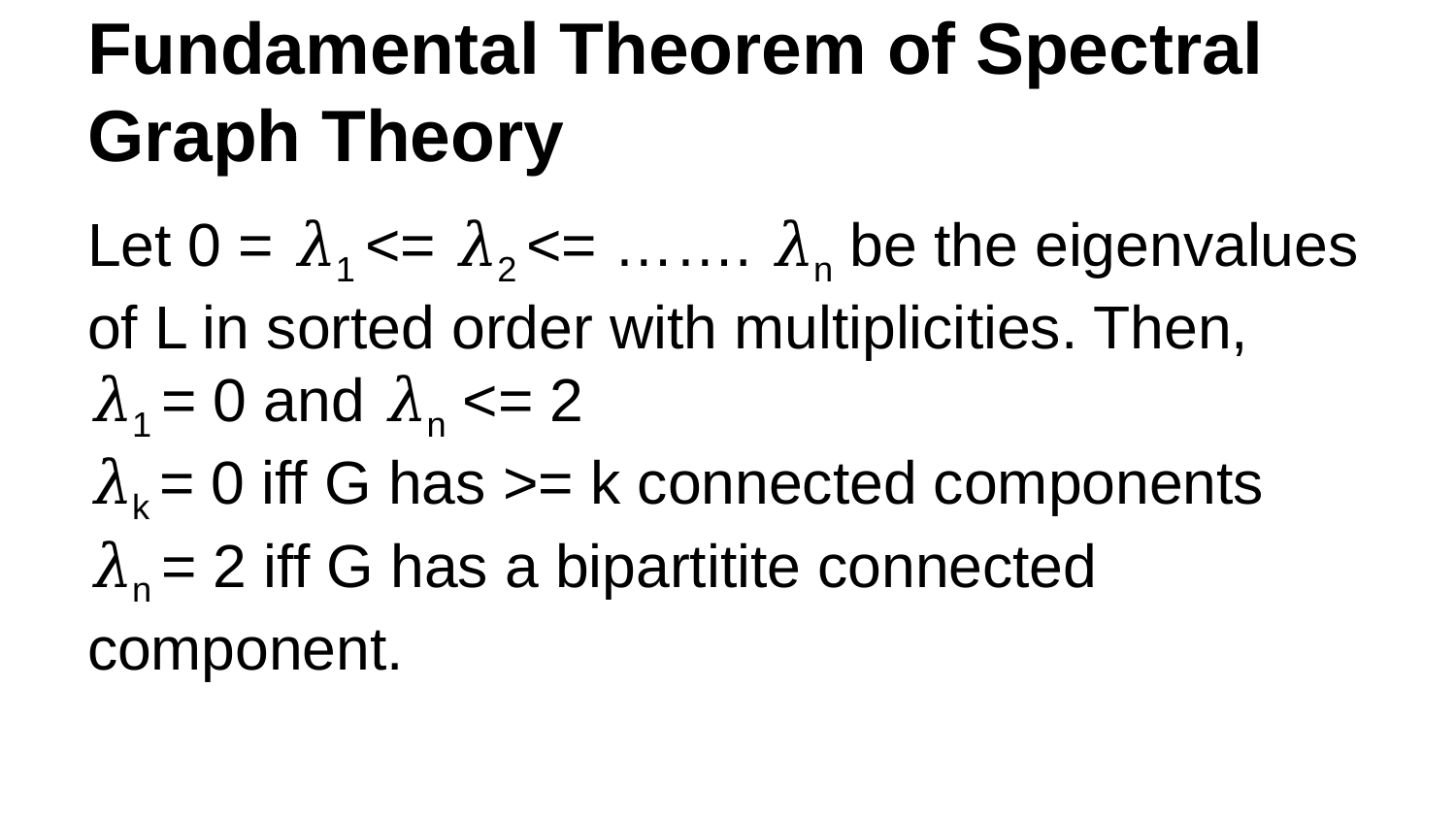

# Fundamental Theorem of Spectral Graph Theory
Let 0 = 𝜆1 <= 𝜆2 <= ……. 𝜆n be the eigenvalues of L in sorted order with multiplicities. Then,
𝜆1 = 0 and 𝜆n <= 2
𝜆k = 0 iff G has >= k connected components
𝜆n = 2 iff G has a bipartitite connected component.